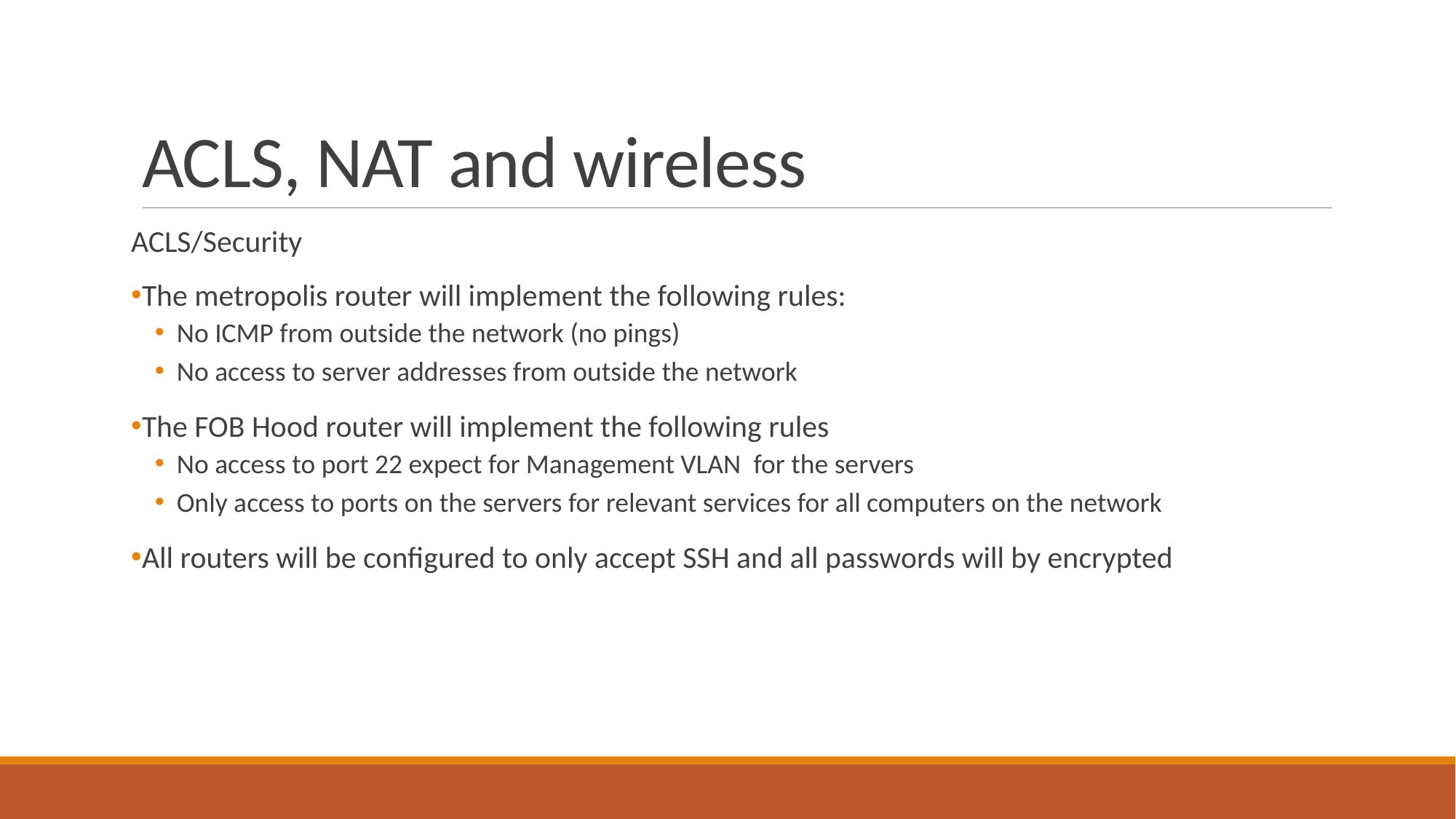

# ACLS, NAT and wireless
ACLS/Security
The metropolis router will implement the following rules:
No ICMP from outside the network (no pings)
No access to server addresses from outside the network
The FOB Hood router will implement the following rules
No access to port 22 expect for Management VLAN  for the servers
Only access to ports on the servers for relevant services for all computers on the network
All routers will be configured to only accept SSH and all passwords will by encrypted